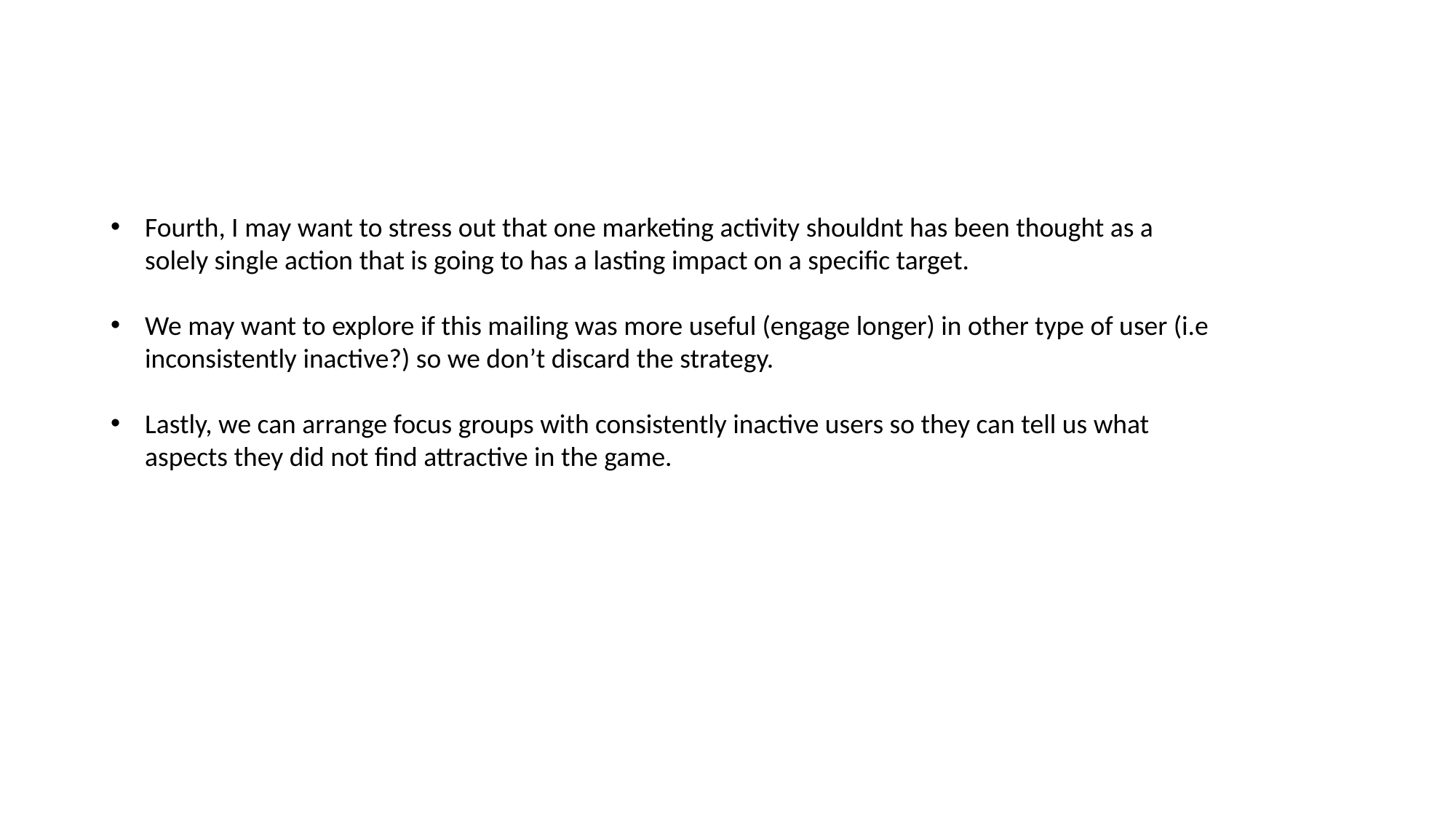

#
Fourth, I may want to stress out that one marketing activity shouldnt has been thought as a solely single action that is going to has a lasting impact on a specific target.

We may want to explore if this mailing was more useful (engage longer) in other type of user (i.e inconsistently inactive?) so we don’t discard the strategy.

Lastly, we can arrange focus groups with consistently inactive users so they can tell us what aspects they did not find attractive in the game.